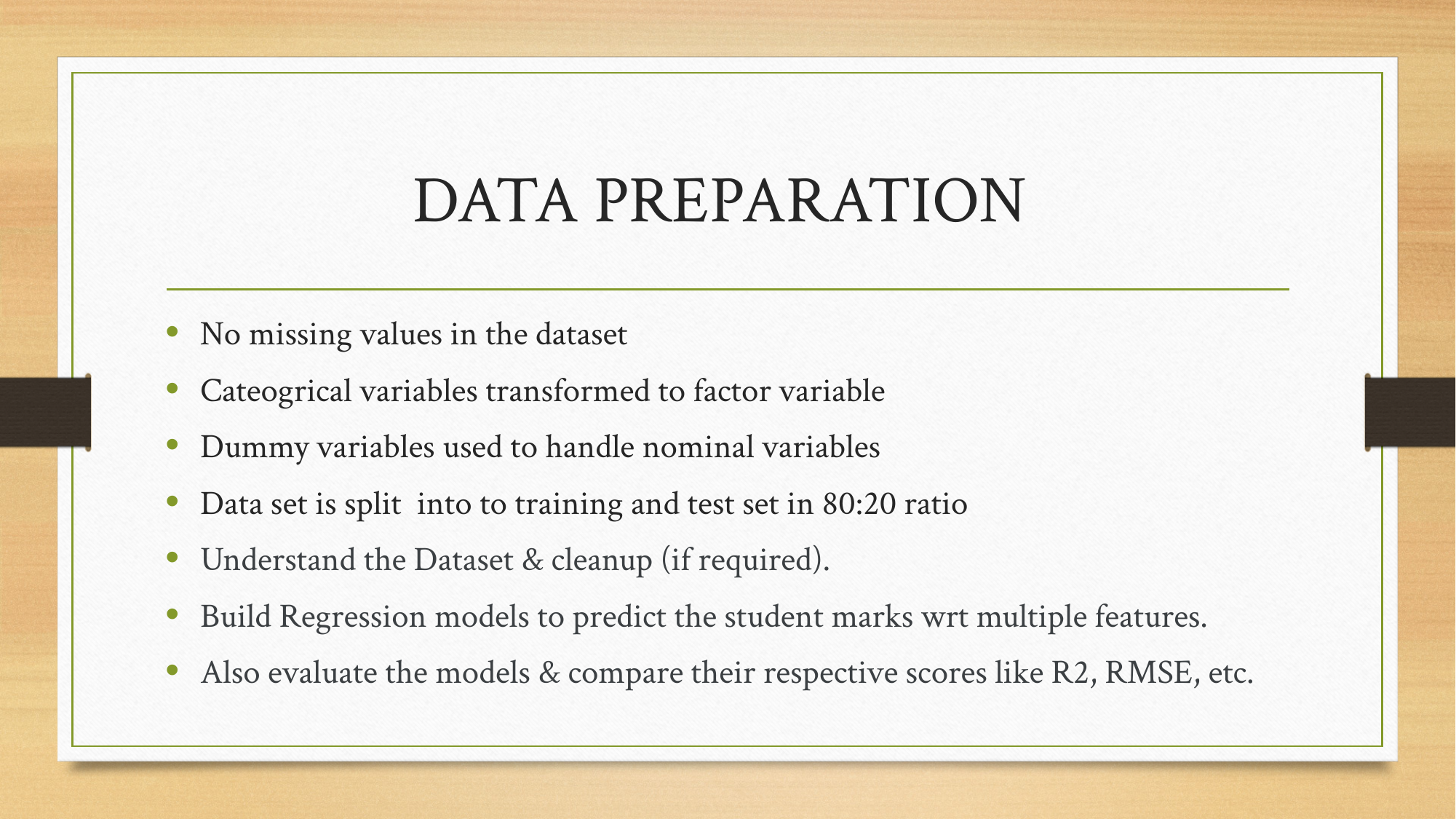

# DATA PREPARATION
No missing values in the dataset
Cateogrical variables transformed to factor variable
Dummy variables used to handle nominal variables
Data set is split  into to training and test set in 80:20 ratio
Understand the Dataset & cleanup (if required).
Build Regression models to predict the student marks wrt multiple features.
Also evaluate the models & compare their respective scores like R2, RMSE, etc.